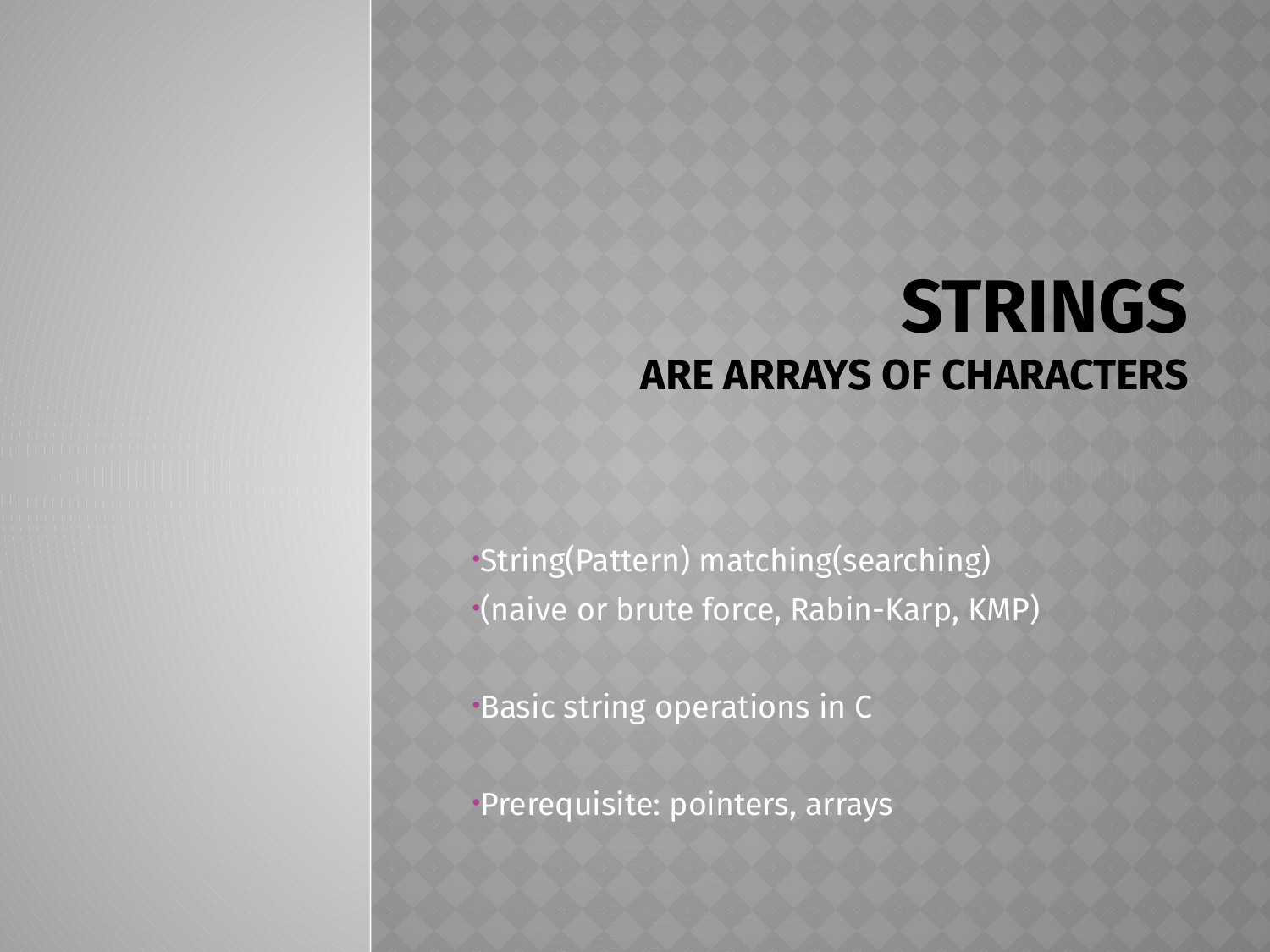

# STRINGS are arrays of characters

String(Pattern) matching(searching)
(naive or brute force, Rabin-Karp, KMP)

Basic string operations in C

Prerequisite: pointers, arrays